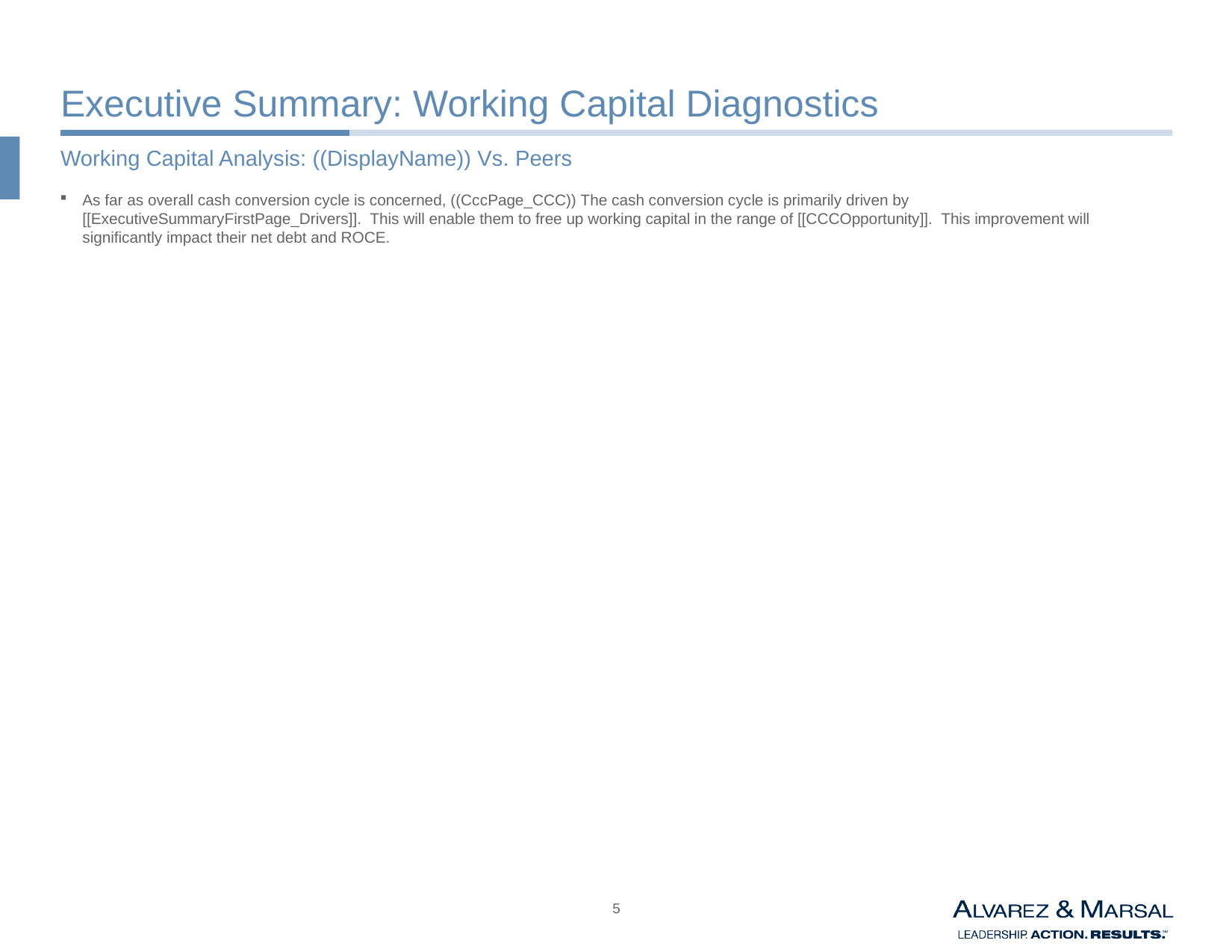

# Executive Summary: Working Capital Diagnostics
Working Capital Analysis: ((DisplayName)) Vs. Peers
As far as overall cash conversion cycle is concerned, ((CccPage_CCC)) The cash conversion cycle is primarily driven by [[ExecutiveSummaryFirstPage_Drivers]].  This will enable them to free up working capital in the range of [[CCCOpportunity]].  This improvement will significantly impact their net debt and ROCE.

5